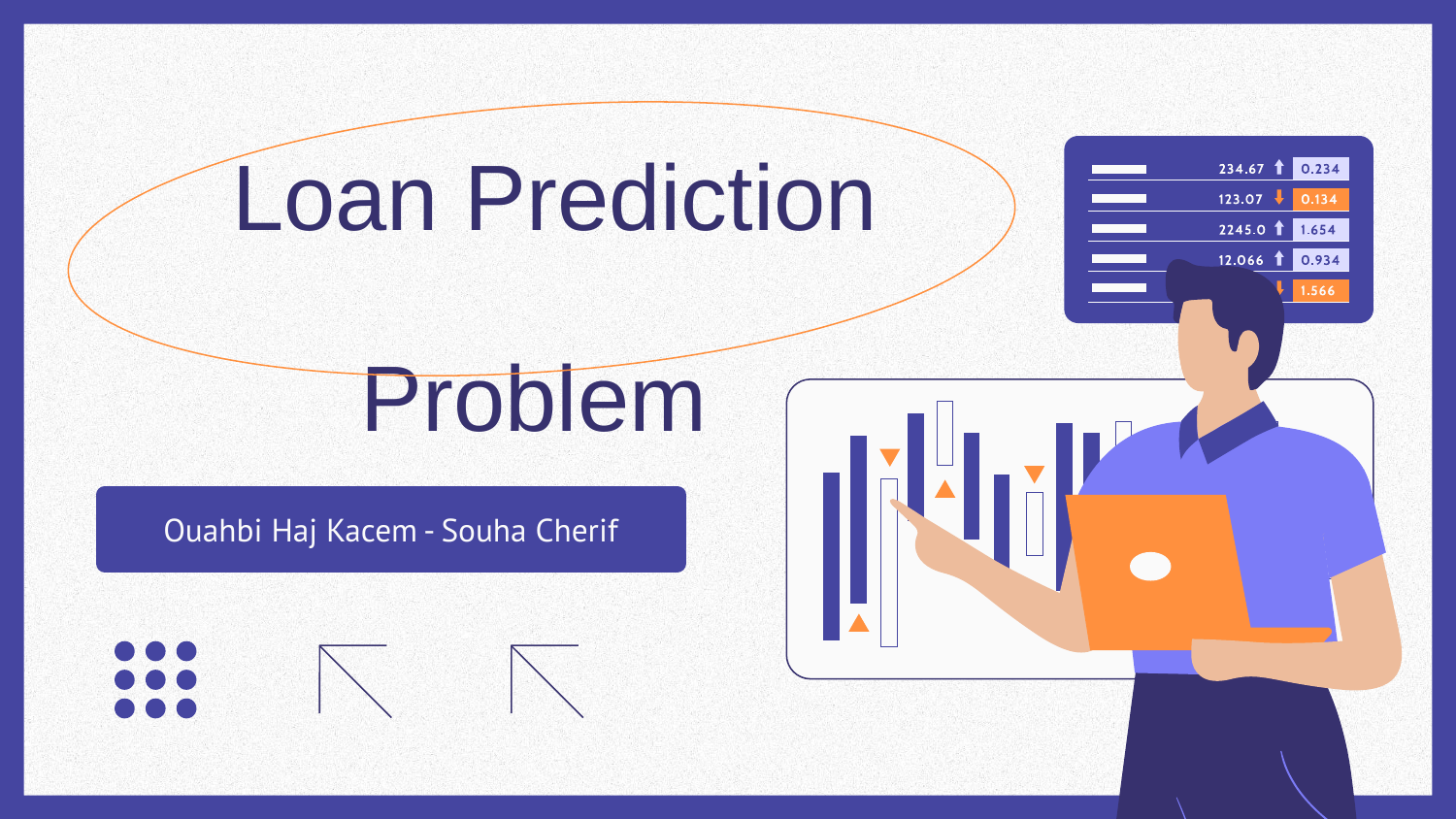

# Loan Prediction
         Problem

Ouahbi Haj Kacem - Souha Cherif